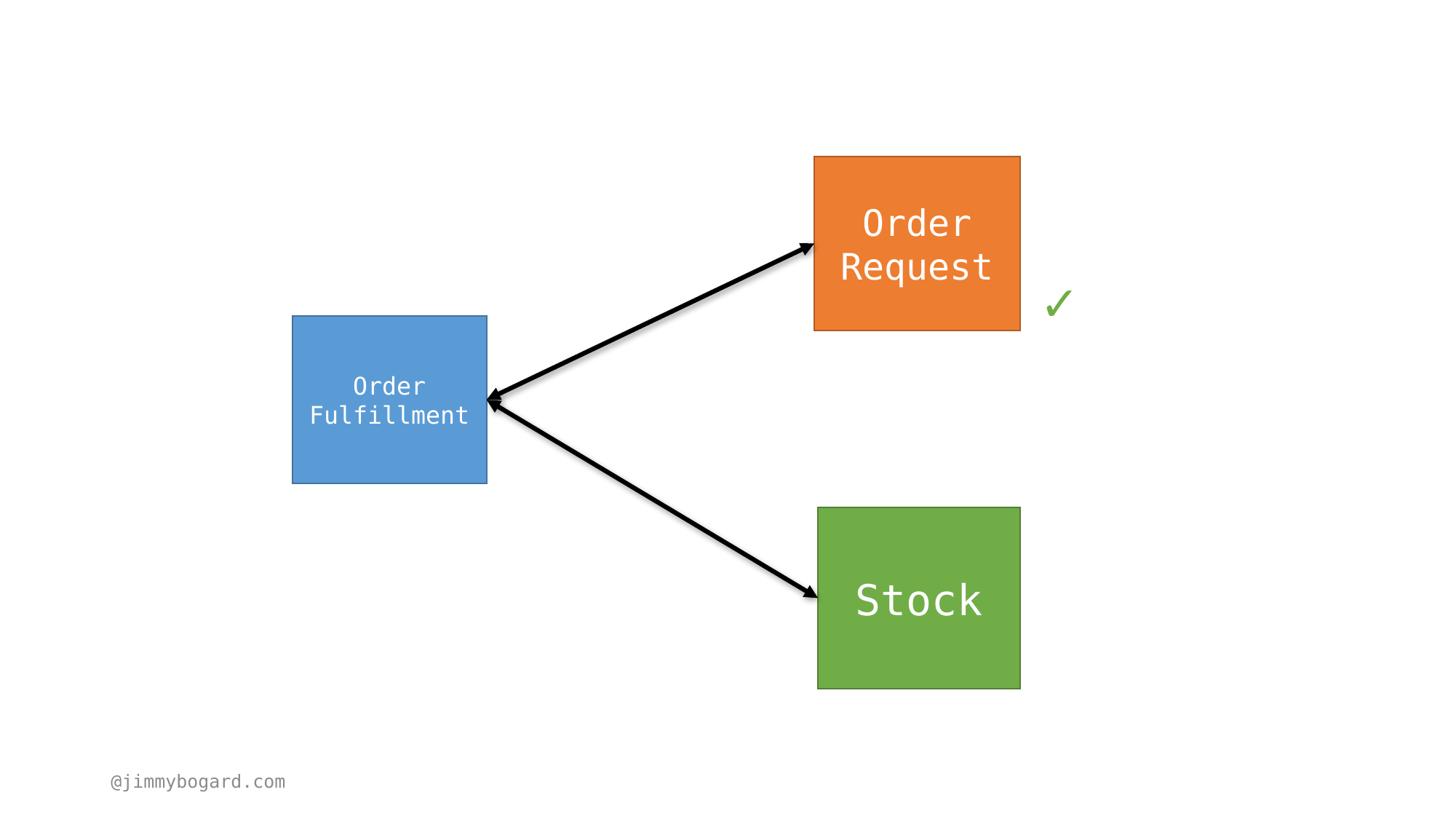

Order Request
✓
Order Fulfillment
Stock
@jimmybogard.com